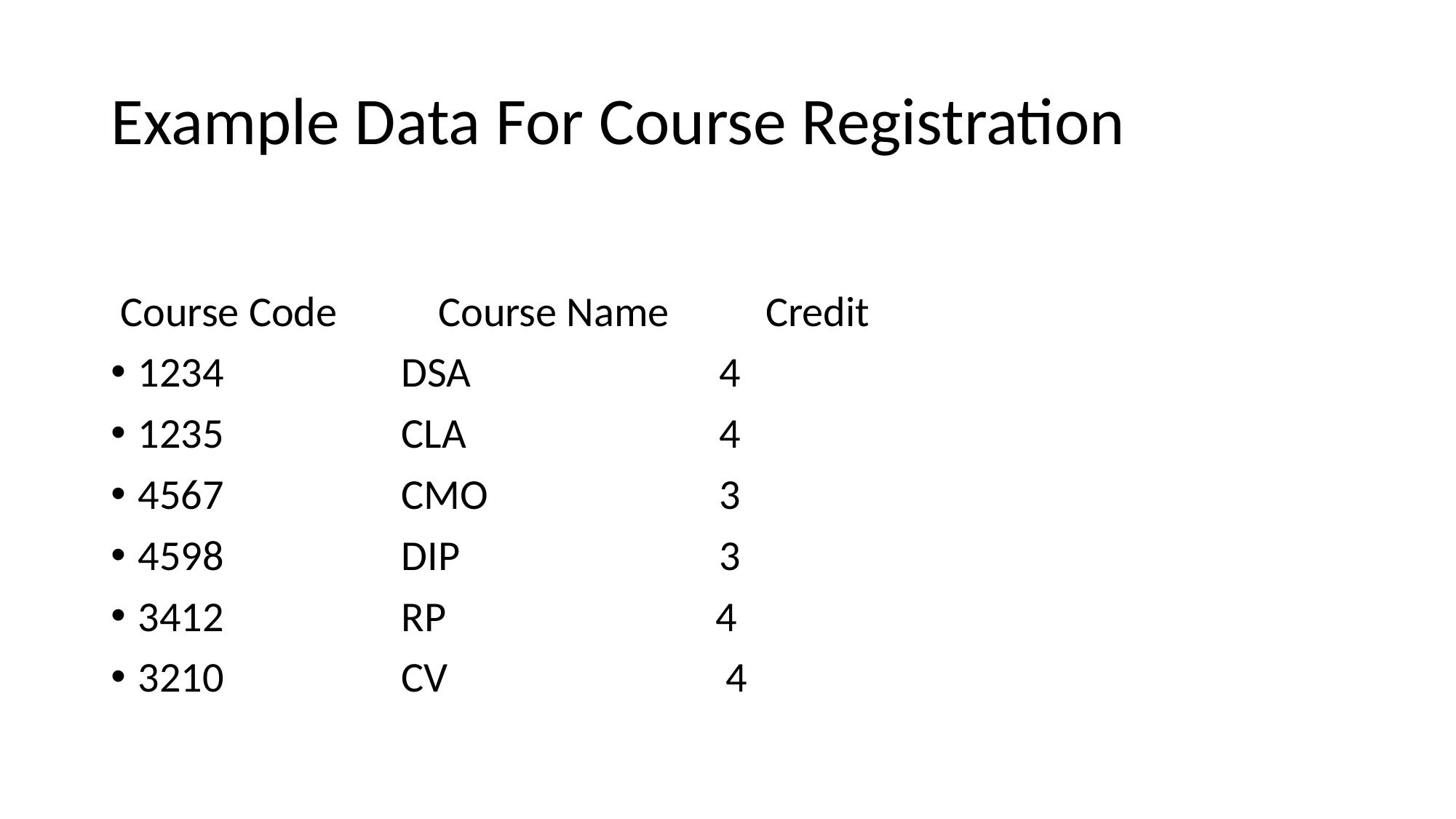

# Example Data For Course Registration

 Course Code 	Course Name 	Credit
1234 	                DSA 	               4
1235 	                CLA 	               4
4567 	                CMO 	               3
4598 	                DIP 	               3
3412 	                RP 	                          4
3210 	                CV 	                           4